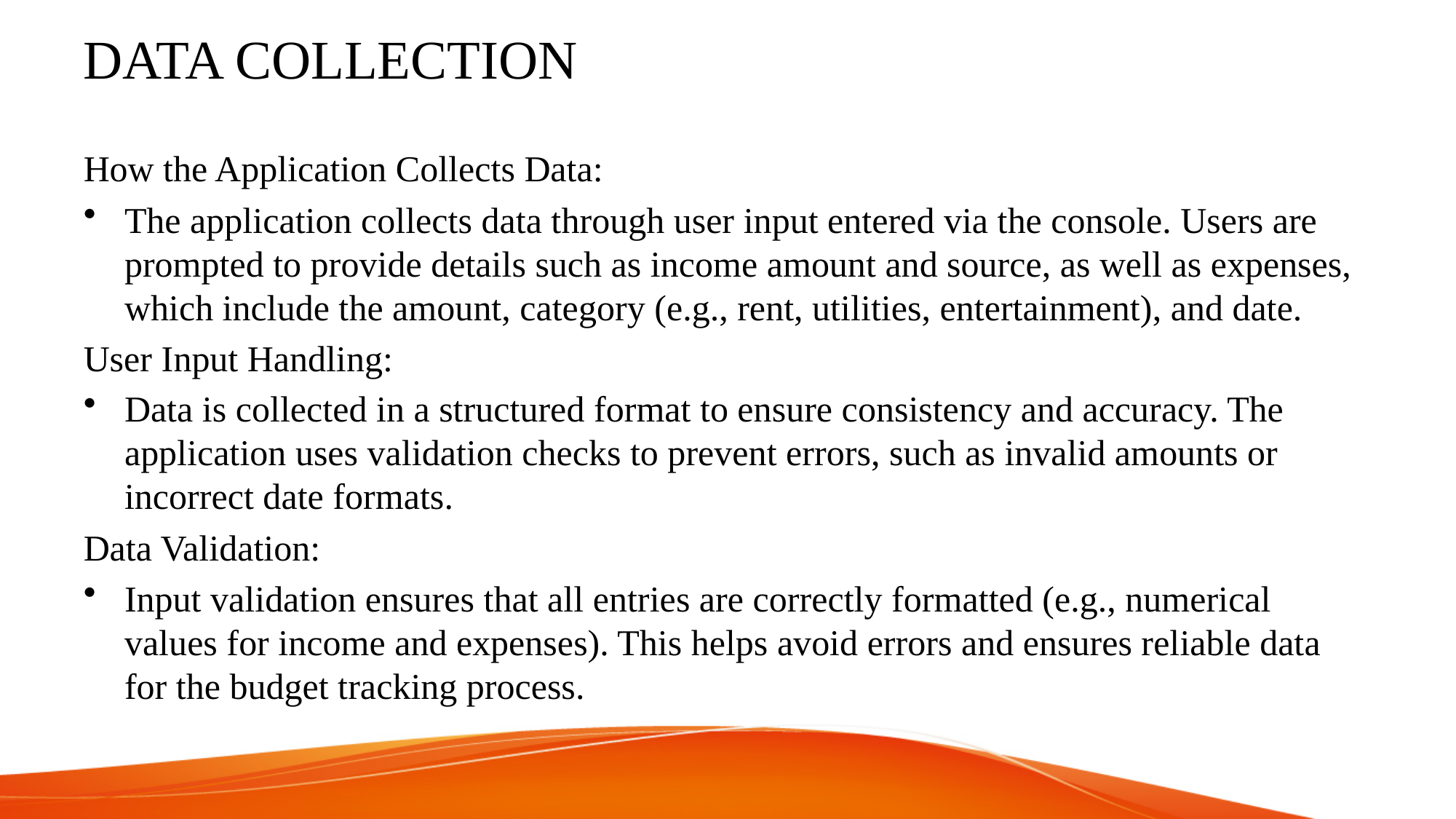

# DATA COLLECTION
How the Application Collects Data:
The application collects data through user input entered via the console. Users are prompted to provide details such as income amount and source, as well as expenses, which include the amount, category (e.g., rent, utilities, entertainment), and date.
User Input Handling:
Data is collected in a structured format to ensure consistency and accuracy. The application uses validation checks to prevent errors, such as invalid amounts or incorrect date formats.
Data Validation:
Input validation ensures that all entries are correctly formatted (e.g., numerical values for income and expenses). This helps avoid errors and ensures reliable data for the budget tracking process.